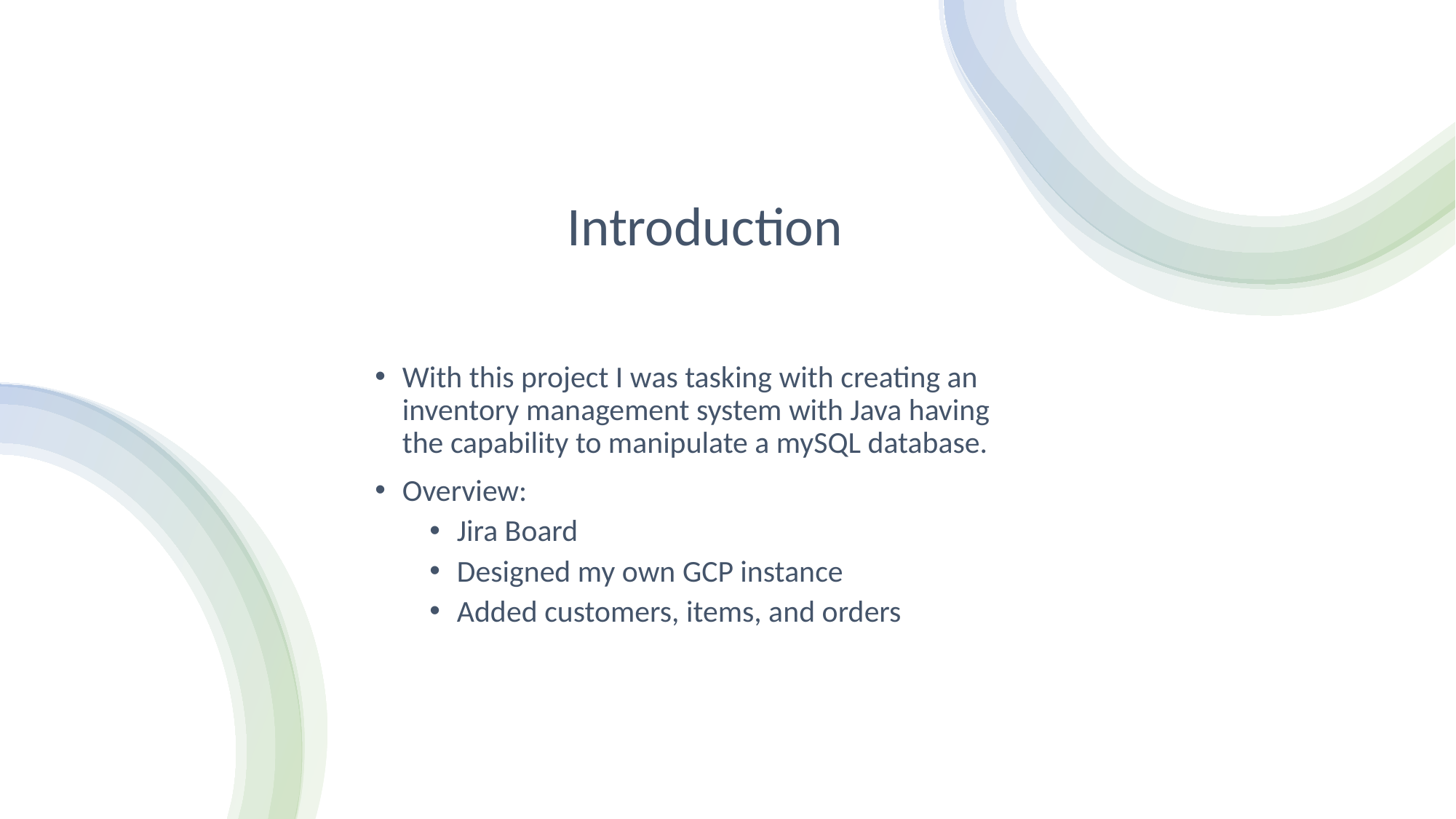

# Introduction
With this project I was tasking with creating an inventory management system with Java having the capability to manipulate a mySQL database.
Overview:
Jira Board
Designed my own GCP instance
Added customers, items, and orders